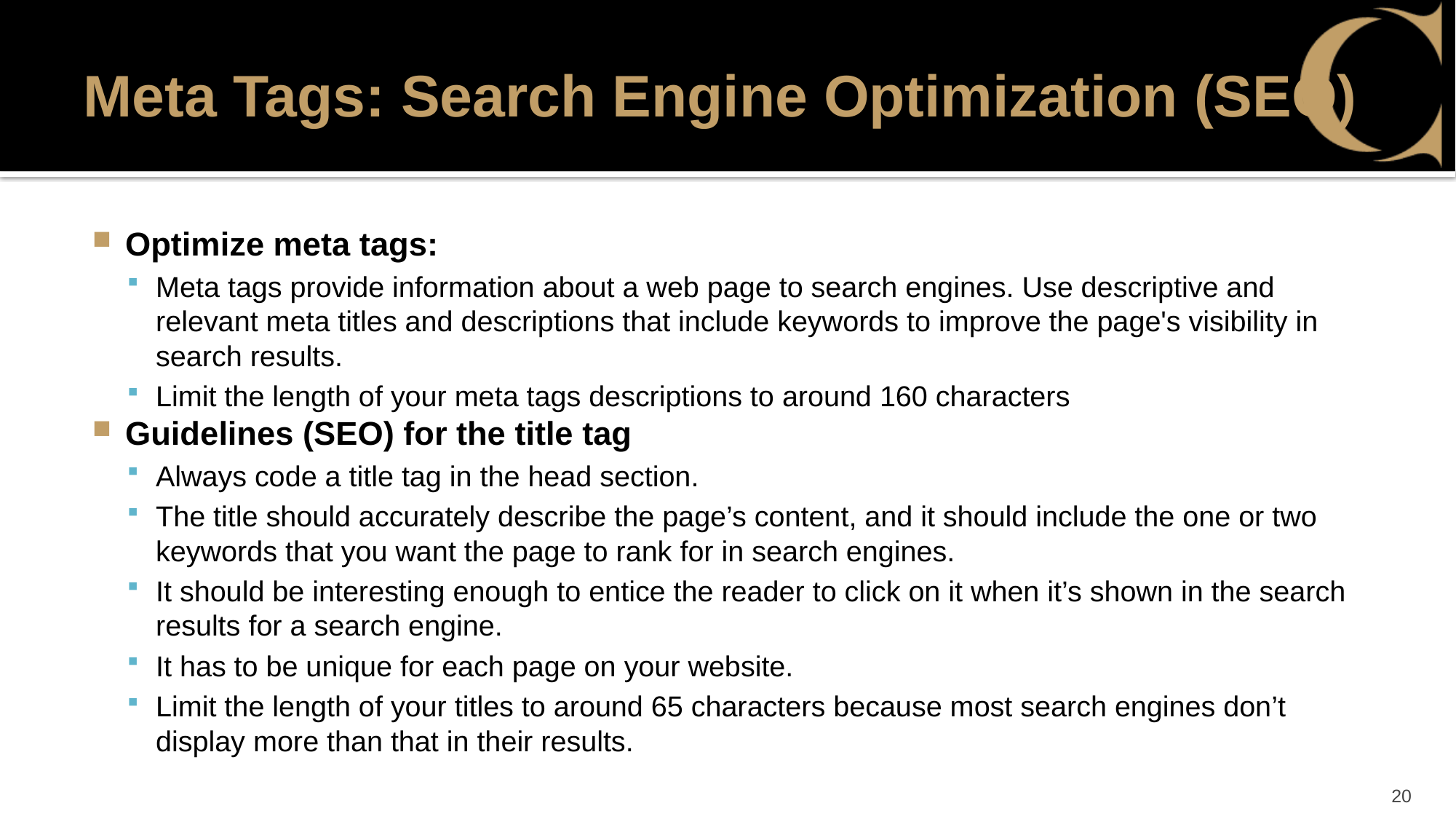

# Meta Tags: Search Engine Optimization (SEO)
Optimize meta tags:
Meta tags provide information about a web page to search engines. Use descriptive and relevant meta titles and descriptions that include keywords to improve the page's visibility in search results.
Limit the length of your meta tags descriptions to around 160 characters
Guidelines (SEO) for the title tag
Always code a title tag in the head section.
The title should accurately describe the page’s content, and it should include the one or two keywords that you want the page to rank for in search engines.
It should be interesting enough to entice the reader to click on it when it’s shown in the search results for a search engine.
It has to be unique for each page on your website.
Limit the length of your titles to around 65 characters because most search engines don’t display more than that in their results.

20